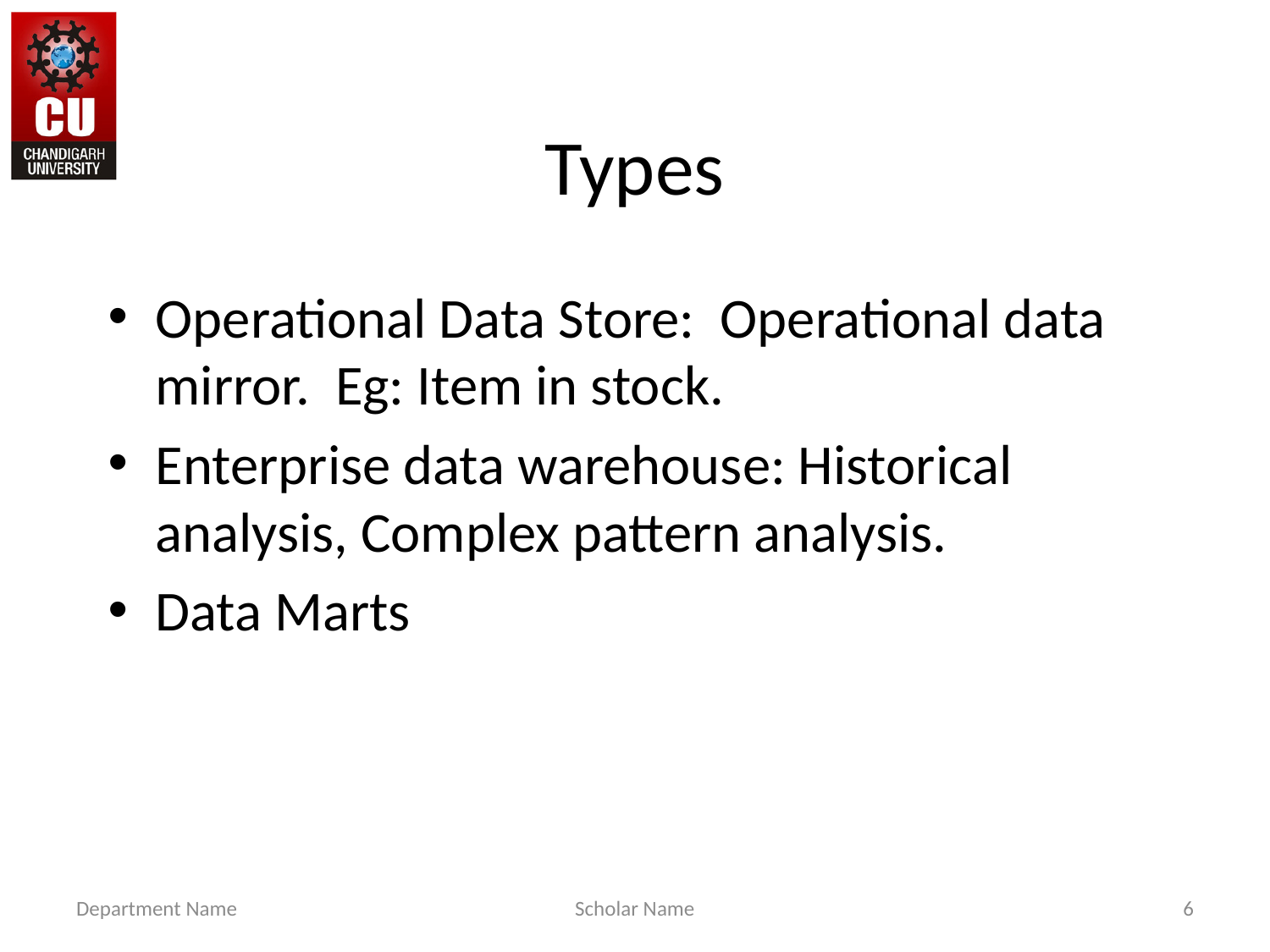

# Types
Operational Data Store:  Operational data mirror.  Eg: Item in stock.
Enterprise data warehouse: Historical analysis, Complex pattern analysis.
Data Marts
Department Name
Scholar Name
6